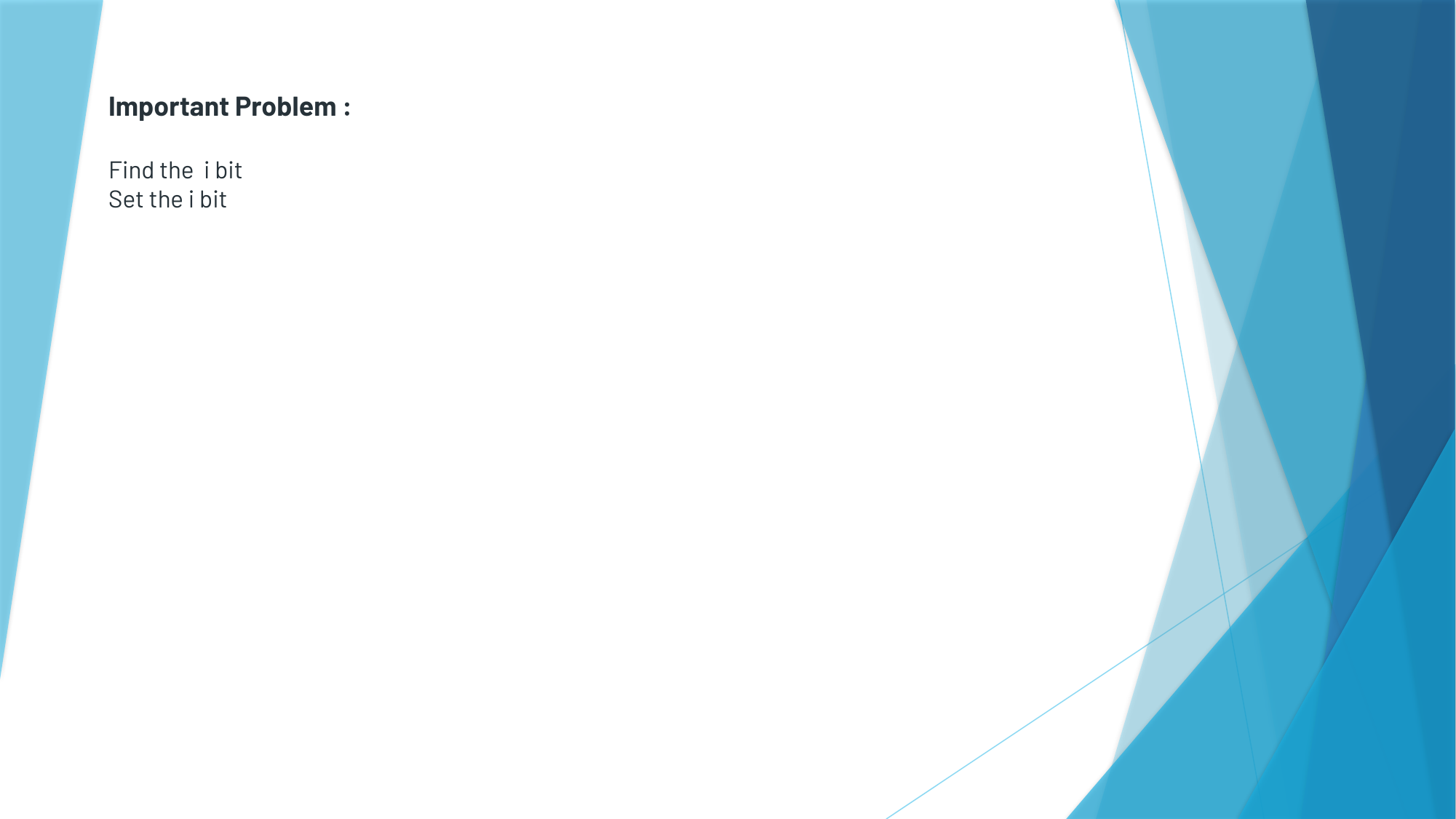

Important Problem :

Find the  i bit
Set the i bit